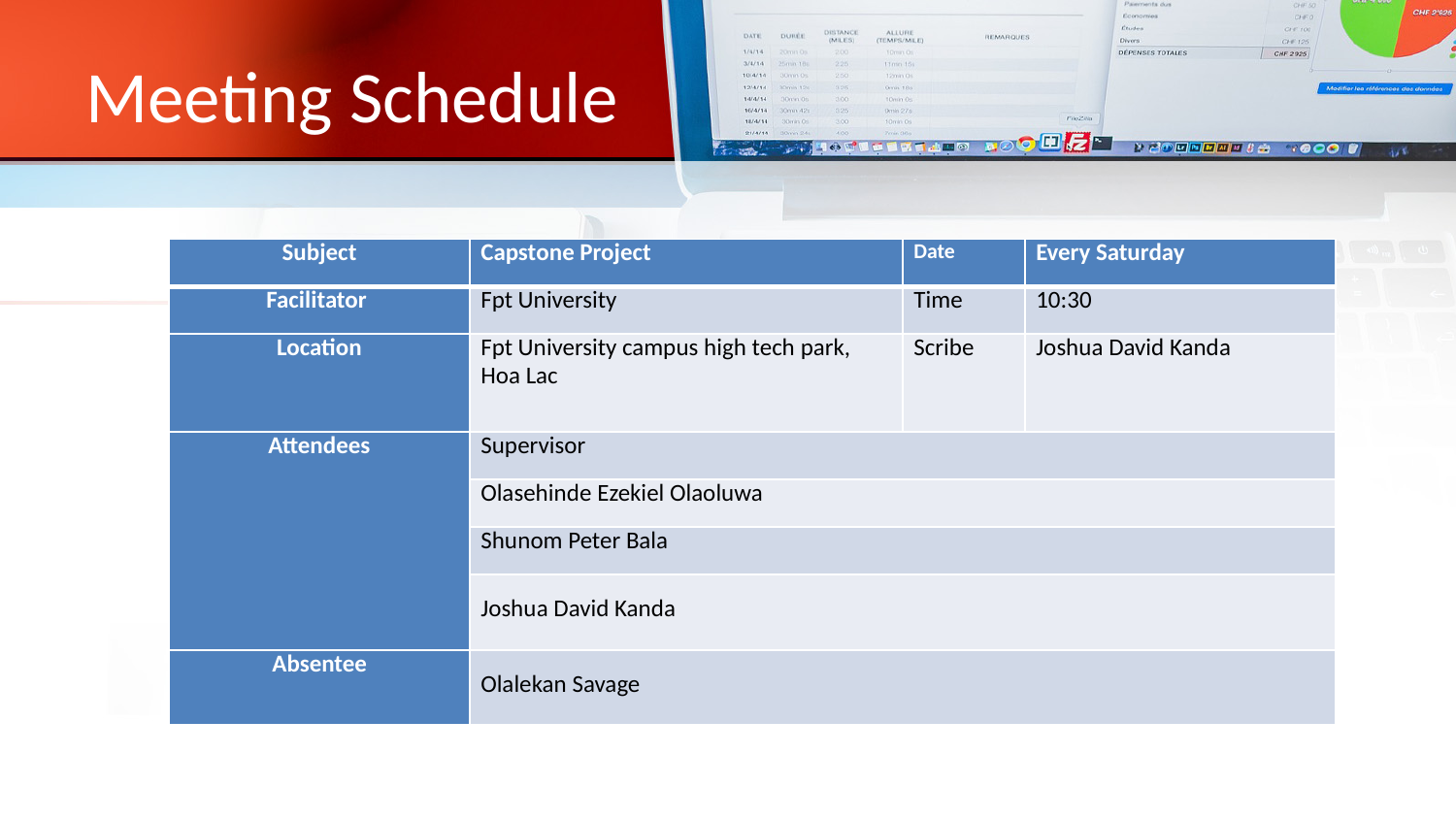

# Meeting Schedule
| Subject | Capstone Project | Date | Every Saturday |
| --- | --- | --- | --- |
| Facilitator | Fpt University | Time | 10:30 |
| Location | Fpt University campus high tech park, Hoa Lac | Scribe | Joshua David Kanda |
| Attendees | Supervisor |  |  |
|  | Olasehinde Ezekiel Olaoluwa |  |  |
|  | Shunom Peter Bala |  |  |
|  | Joshua David Kanda |  |  |
| Absentee | Olalekan Savage |  |  |